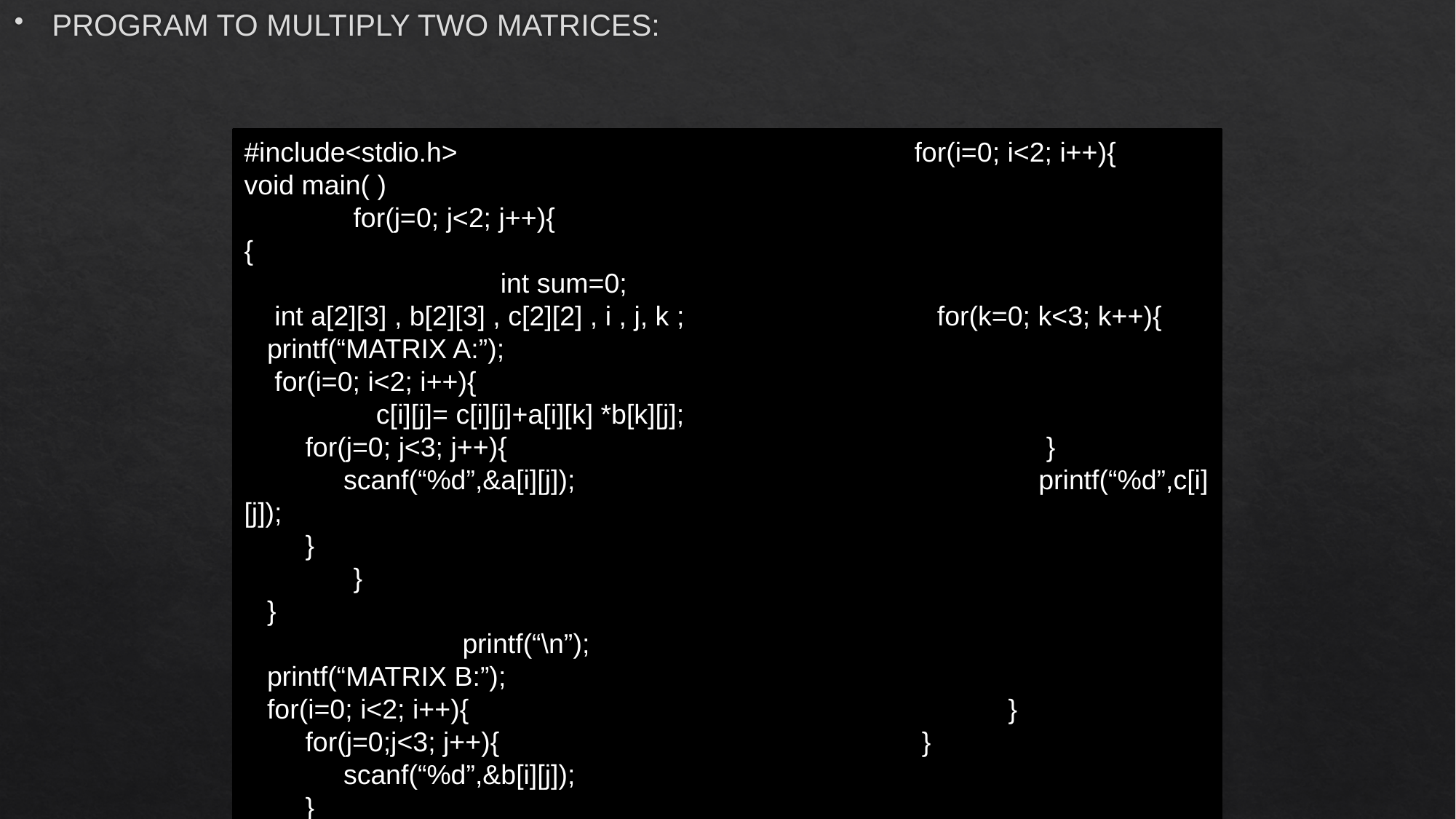

PROGRAM TO MULTIPLY TWO MATRICES:
#include<stdio.h>                 			  for(i=0; i<2; i++){
void main( )								for(j=0; j<2; j++){
{										     int sum=0;
    int a[2][3] , b[2][3] , c[2][2] , i , j, k ;		     for(k=0; k<3; k++){
   printf(“MATRIX A:”);
    for(i=0; i<2; i++){							   c[i][j]= c[i][j]+a[i][k] *b[k][j];
        for(j=0; j<3; j++){ 					     }
             scanf(“%d”,&a[i][j]);				    printf(“%d”,c[i][j]);
        }									}
   }										printf(“\n”);
   printf(“MATRIX B:”);
   for(i=0; i<2; i++){					}
        for(j=0;j<3; j++){				   }
             scanf(“%d”,&b[i][j]);
        }
  }